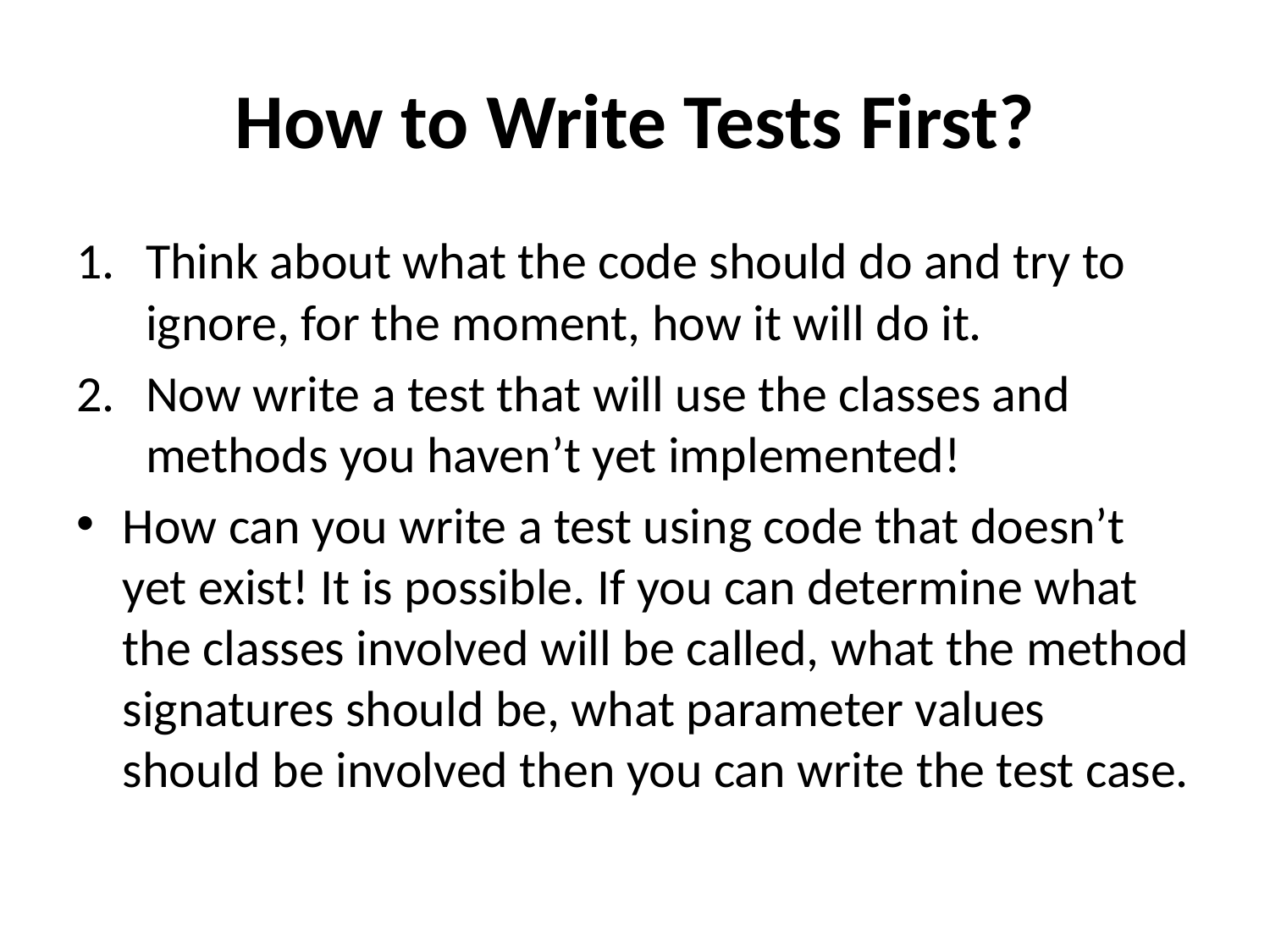

# How to Write Tests First?
Think about what the code should do and try to ignore, for the moment, how it will do it.
Now write a test that will use the classes and methods you haven’t yet implemented!
How can you write a test using code that doesn’t yet exist! It is possible. If you can determine what the classes involved will be called, what the method signatures should be, what parameter values should be involved then you can write the test case.